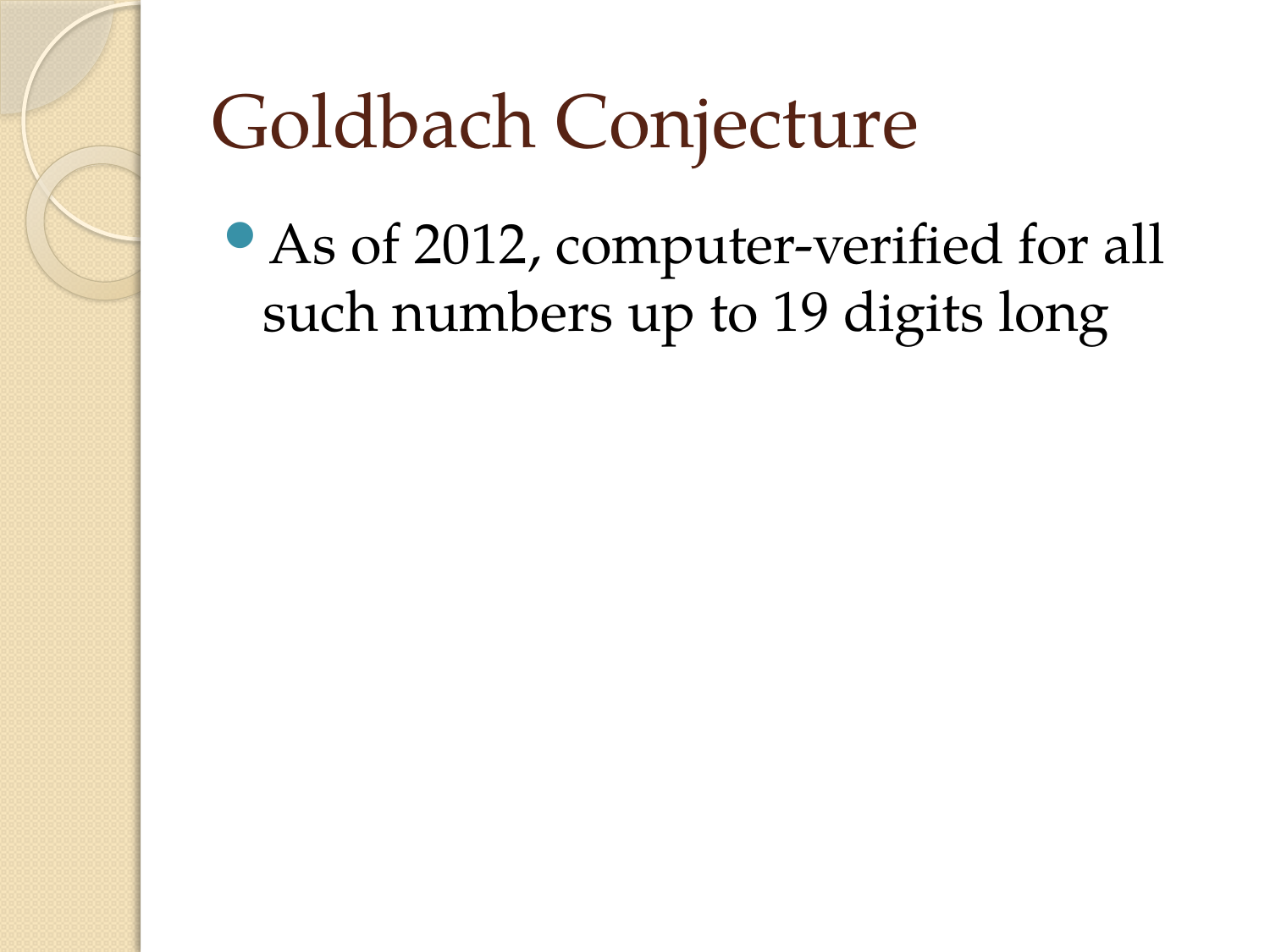

# Goldbach Conjecture
As of 2012, computer-verified for all such numbers up to 19 digits long